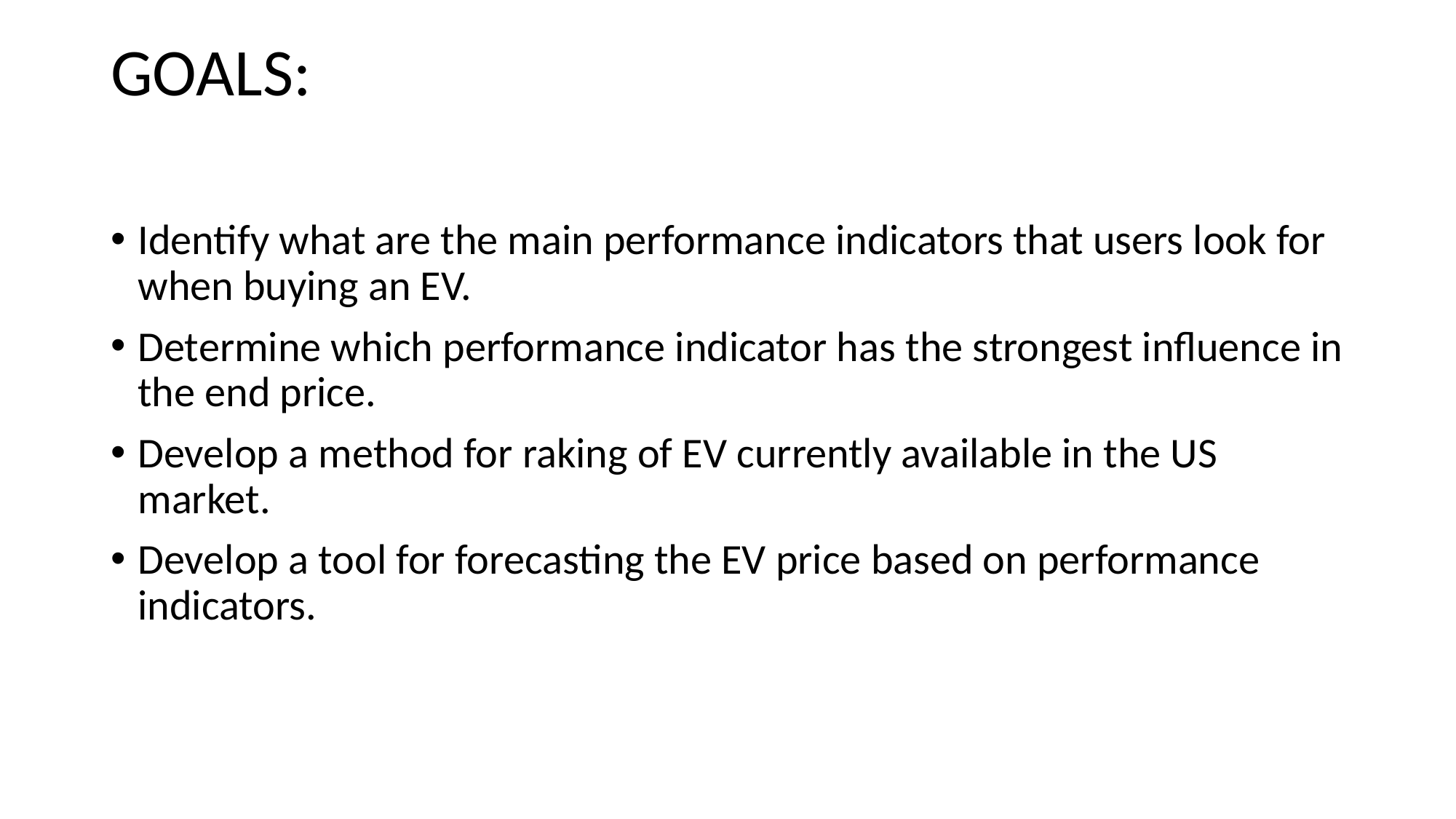

GOALS:
Identify what are the main performance indicators that users look for when buying an EV.
Determine which performance indicator has the strongest influence in the end price.
Develop a method for raking of EV currently available in the US market.
Develop a tool for forecasting the EV price based on performance indicators.